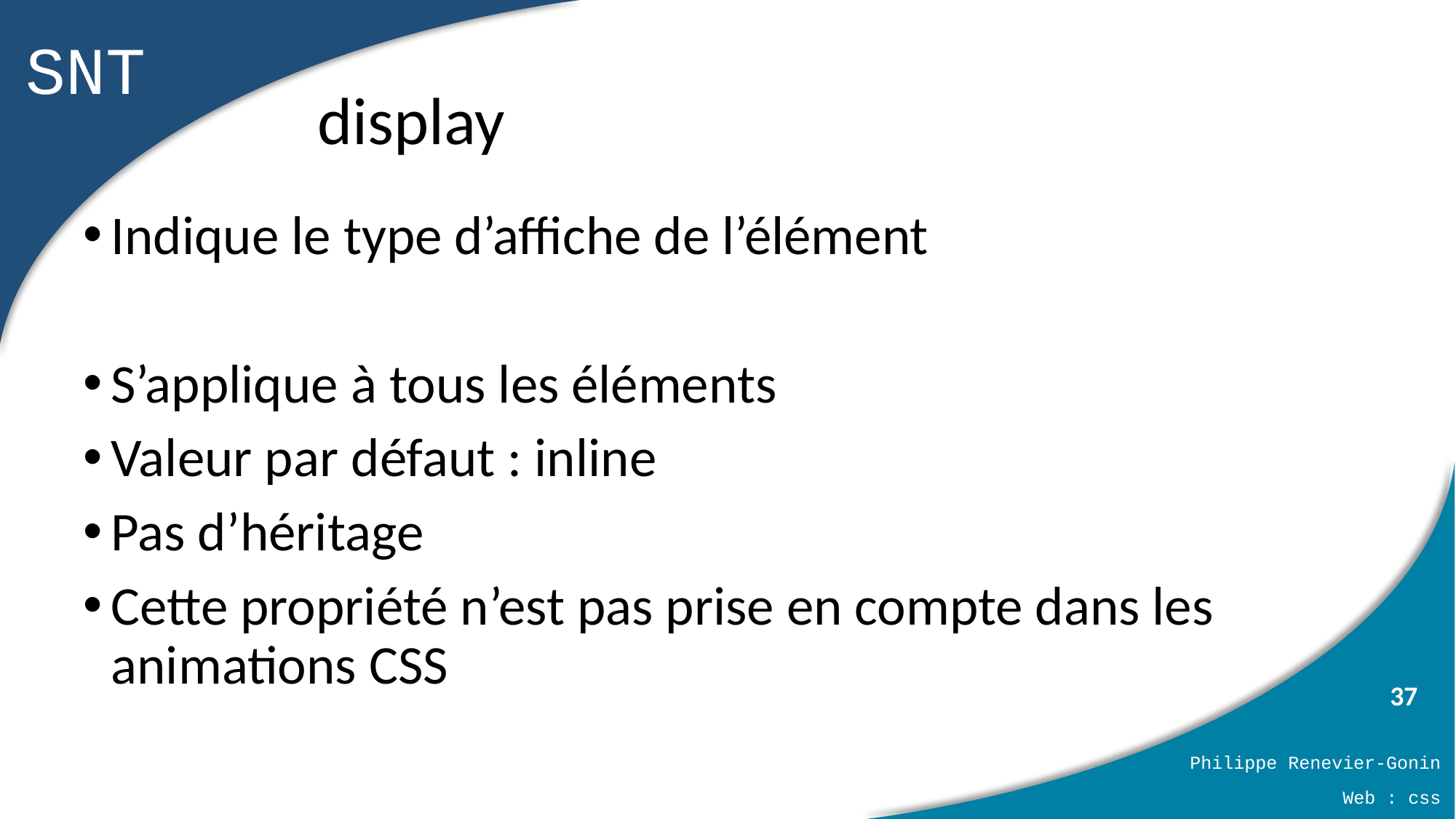

# display
Indique le type d’affiche de l’élément

S’applique à tous les éléments
Valeur par défaut : inline
Pas d’héritage
Cette propriété n’est pas prise en compte dans les animations CSS